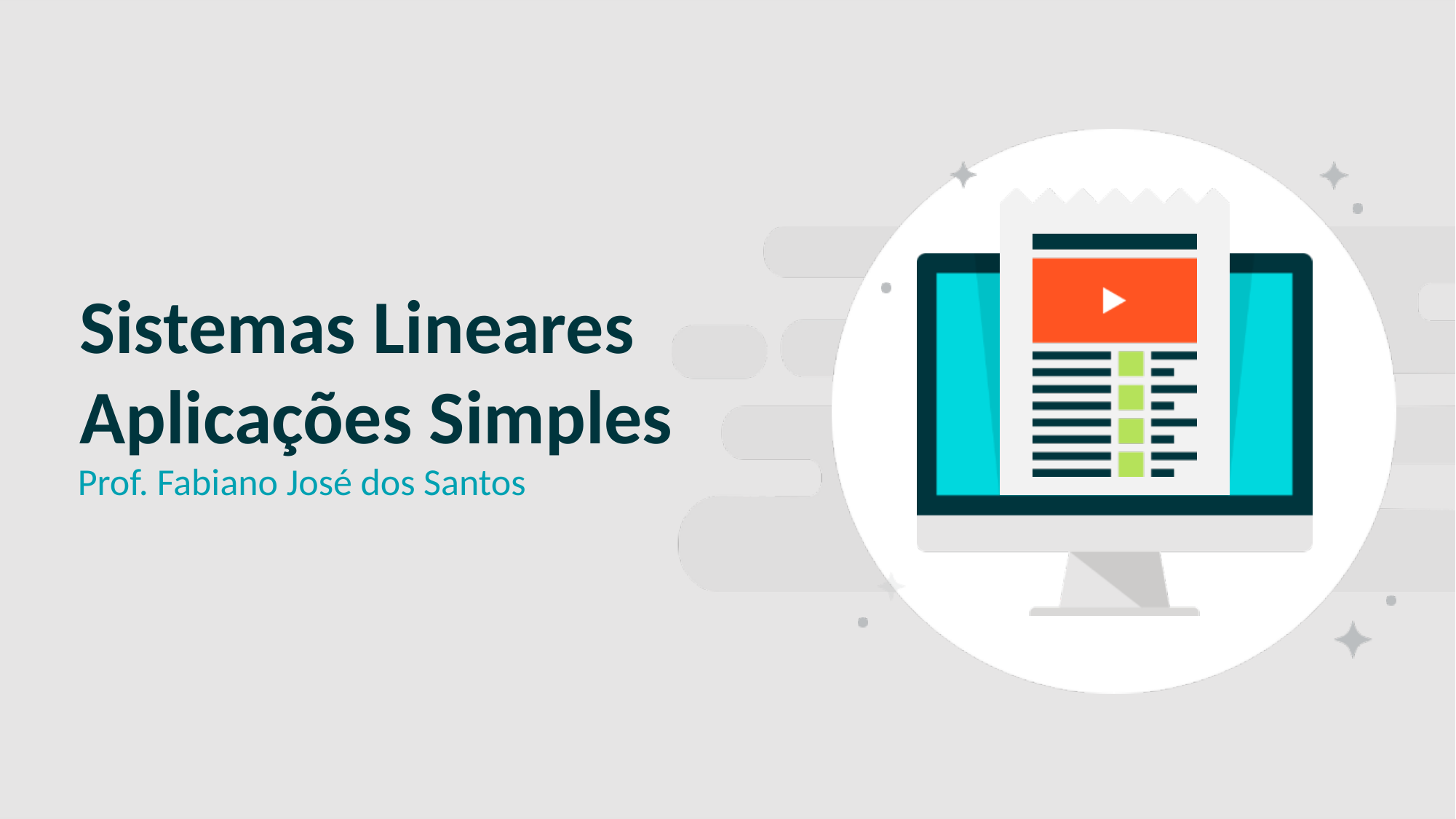

SLIDE CAPA
# Sistemas Lineares Aplicações Simples
Prof. Fabiano José dos Santos